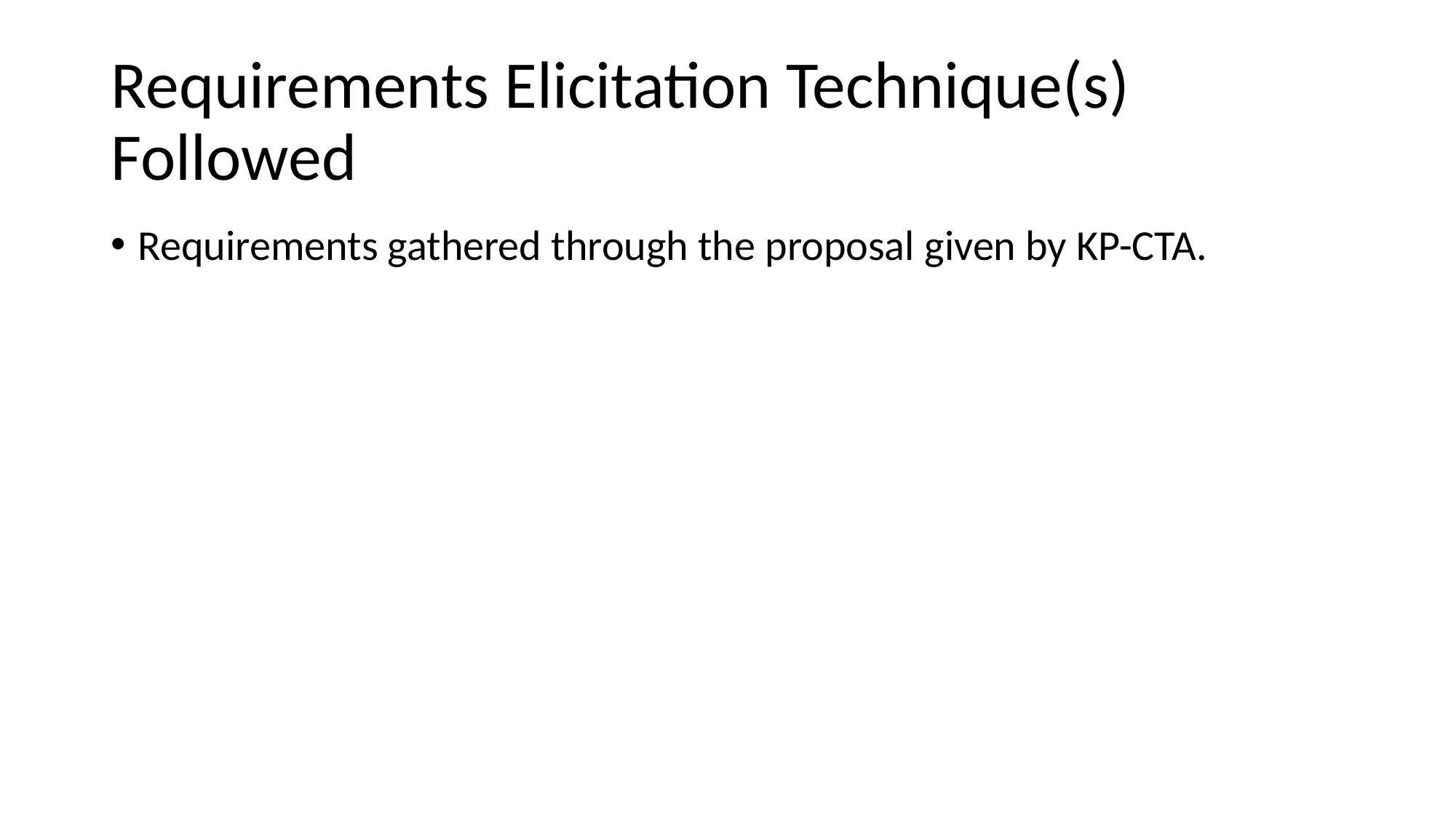

# Requirements Elicitation Technique(s) Followed
Requirements gathered through the proposal given by KP-CTA.